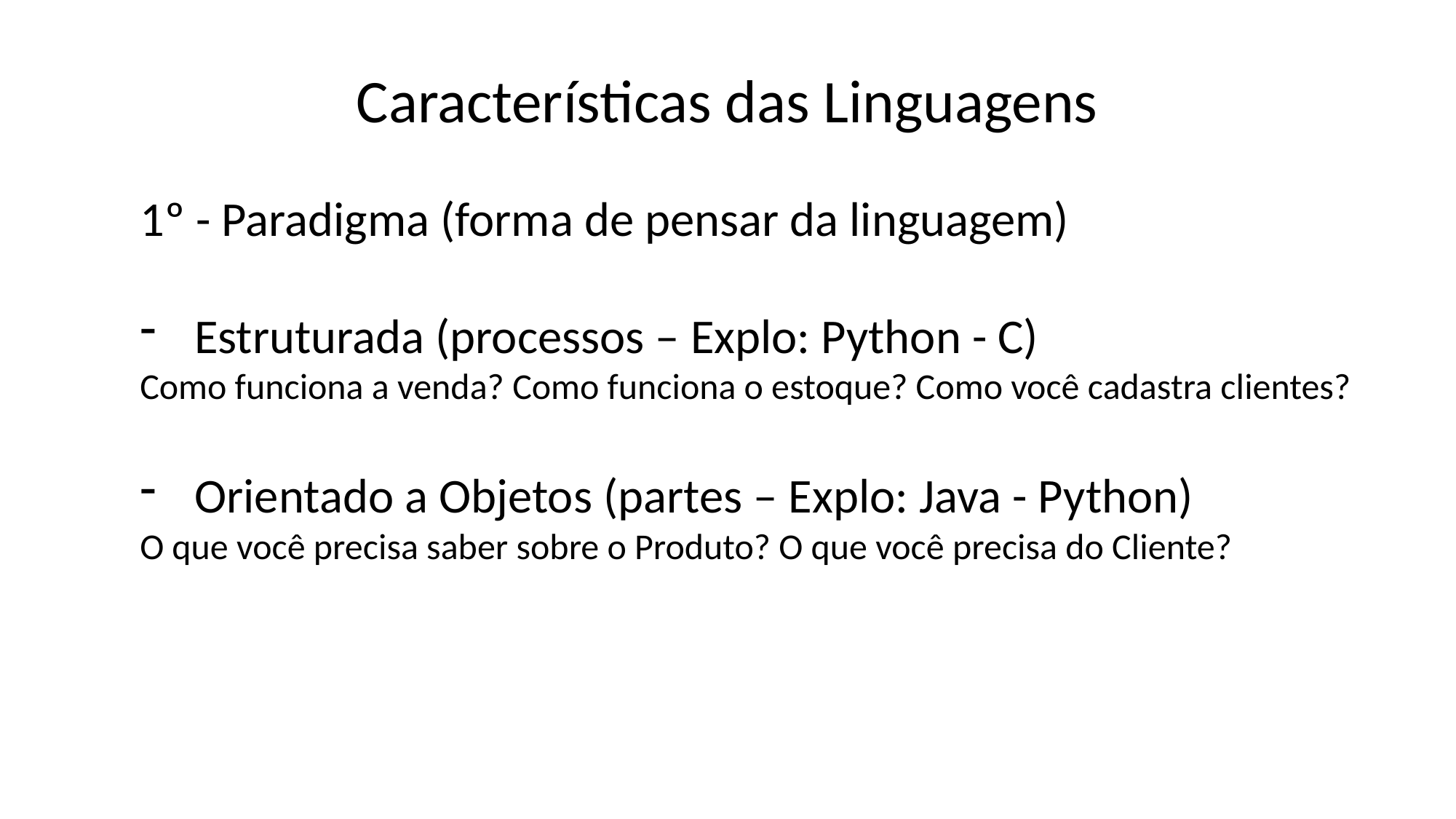

Características das Linguagens
1º - Paradigma (forma de pensar da linguagem)

Estruturada (processos – Explo: Python - C)
Como funciona a venda? Como funciona o estoque? Como você cadastra clientes?

Orientado a Objetos (partes – Explo: Java - Python)
O que você precisa saber sobre o Produto? O que você precisa do Cliente?